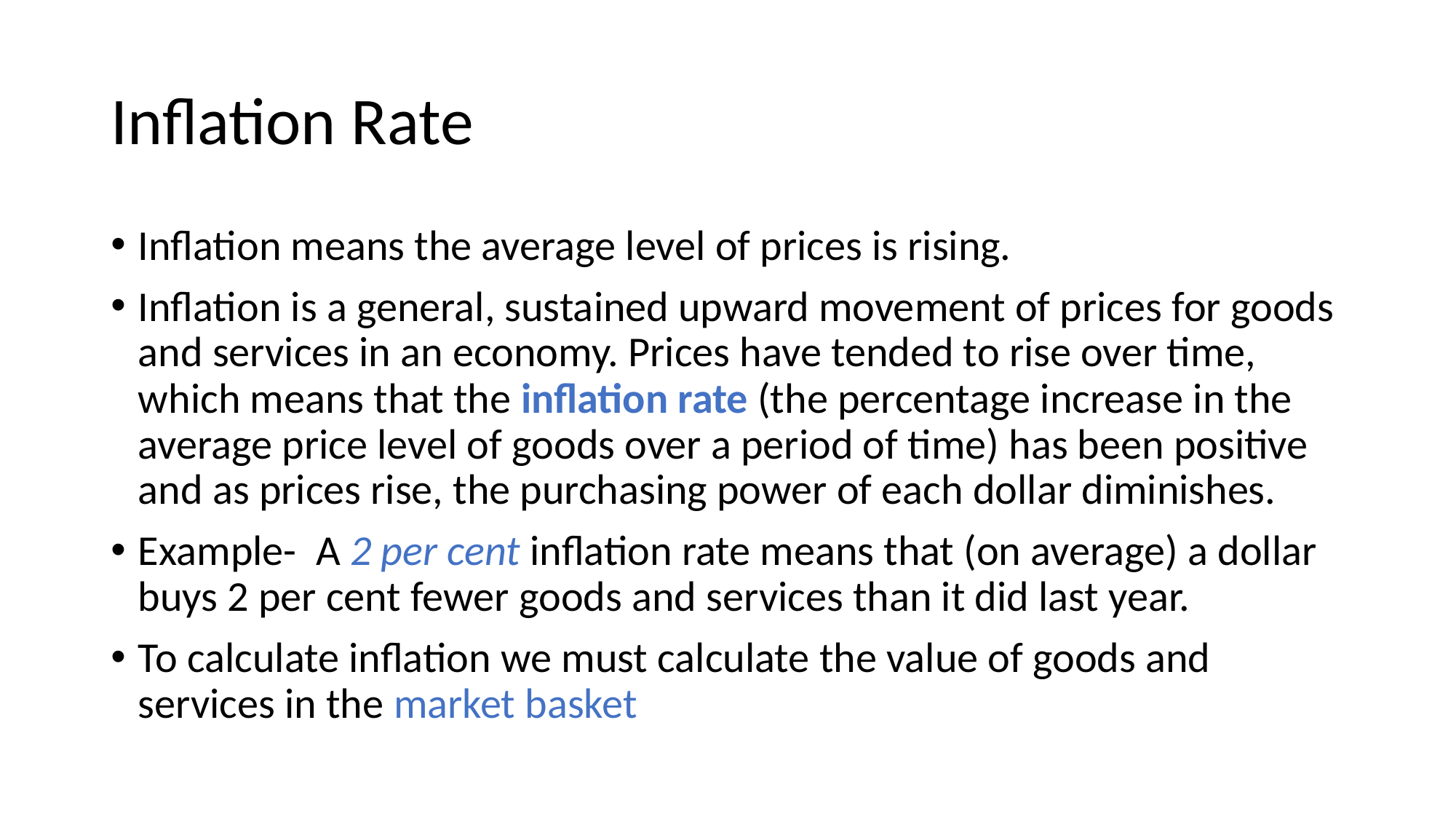

# Inflation Rate
Inflation means the average level of prices is rising.
Inflation is a general, sustained upward movement of prices for goods and services in an economy. Prices have tended to rise over time, which means that the inflation rate (the percentage increase in the average price level of goods over a period of time) has been positive and as prices rise, the purchasing power of each dollar diminishes.
Example-  A 2 per cent inflation rate means that (on average) a dollar buys 2 per cent fewer goods and services than it did last year.
To calculate inflation we must calculate the value of goods and services in the market basket